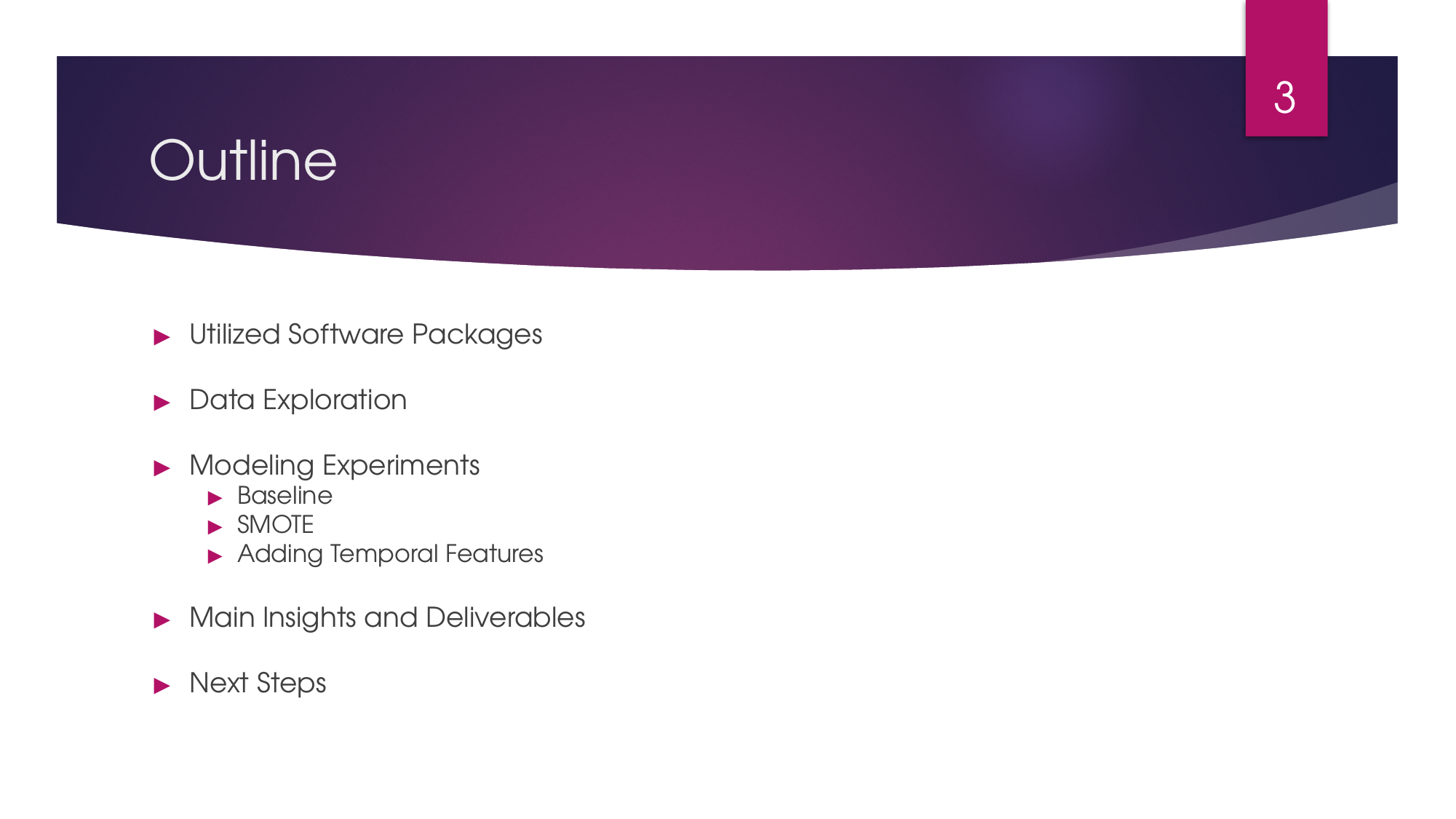

3
# Outline
Utilized Software Packages

Data Exploration

Modeling Experiments
Baseline
SMOTE
Adding Temporal Features

Main Insights and Deliverables

Next Steps